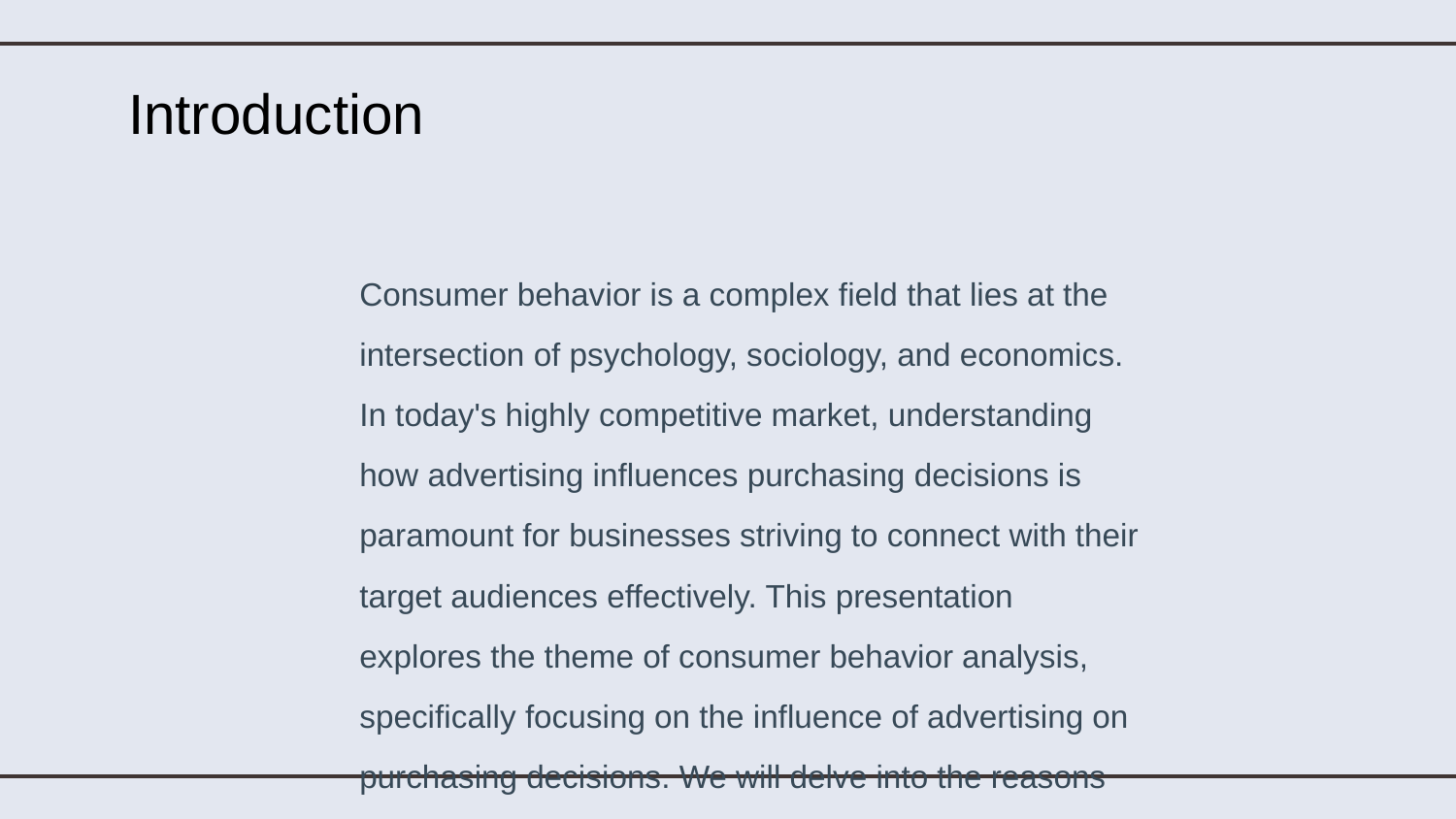

# Introduction
Consumer behavior is a complex field that lies at the intersection of psychology, sociology, and economics. In today's highly competitive market, understanding how advertising influences purchasing decisions is paramount for businesses striving to connect with their target audiences effectively. This presentation explores the theme of consumer behavior analysis, specifically focusing on the influence of advertising on purchasing decisions. We will delve into the reasons for choosing this theme and outline a working mode for conducting a comprehensive analysis.